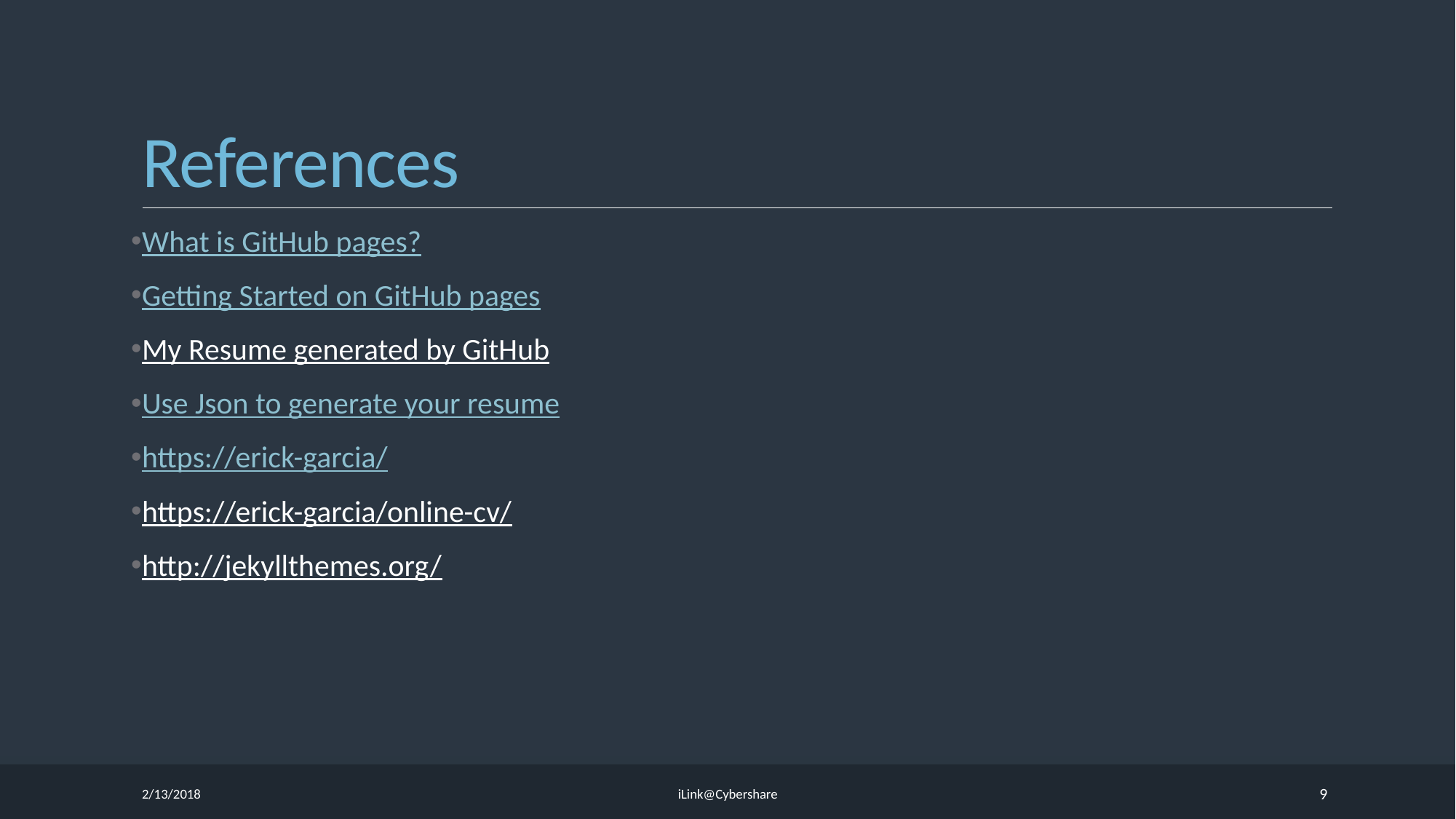

# References
What is GitHub pages?
Getting Started on GitHub pages
My Resume generated by GitHub
Use Json to generate your resume
https://erick-garcia/
https://erick-garcia/online-cv/
http://jekyllthemes.org/

2/13/2018
iLink@Cybershare
9